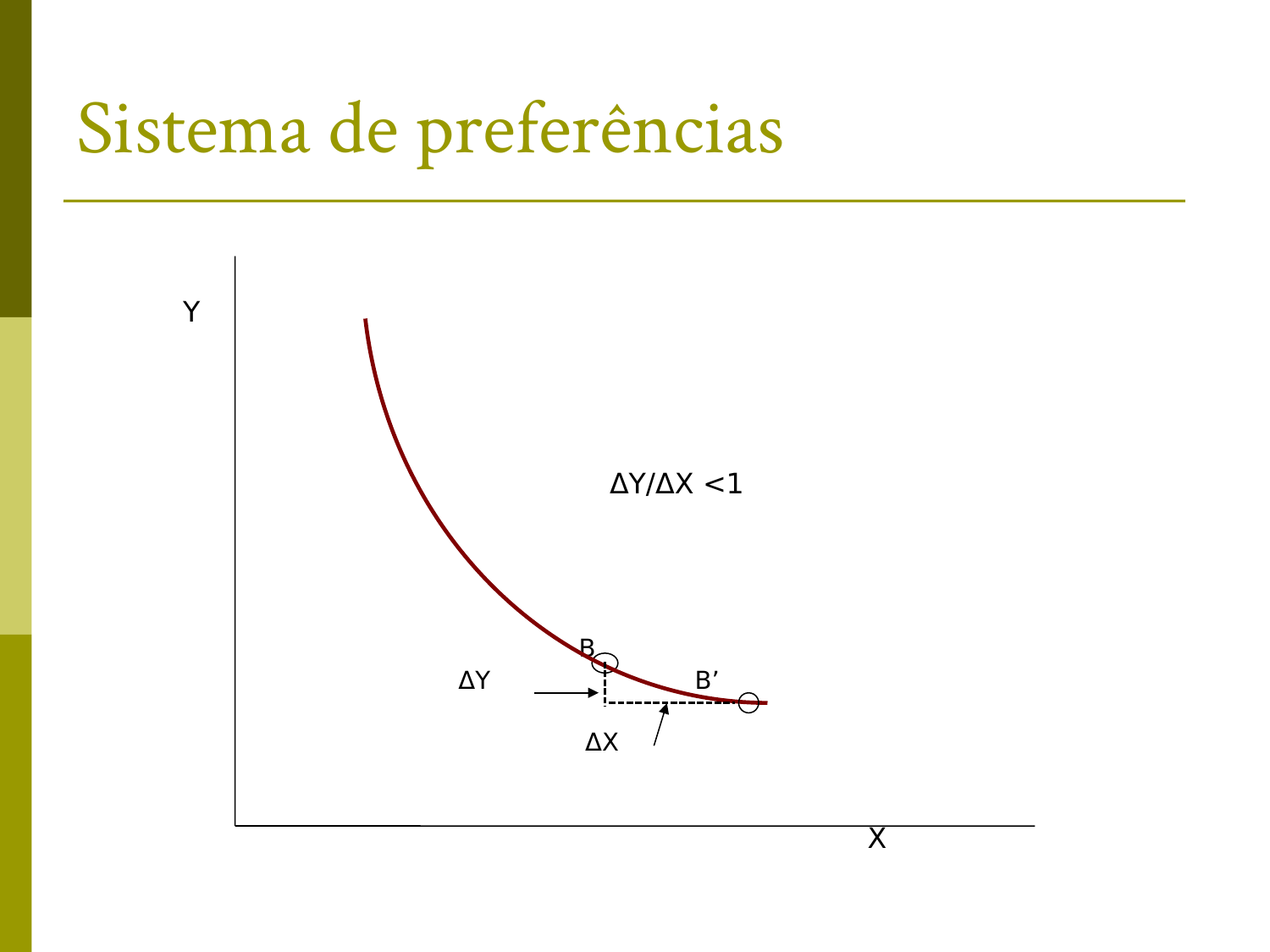

# Sistema de preferências

            Y

                                                            ΔY/ΔX <1

                                                              B
                                           ΔY                       B’

                                                                 ΔX

                                                                                         X